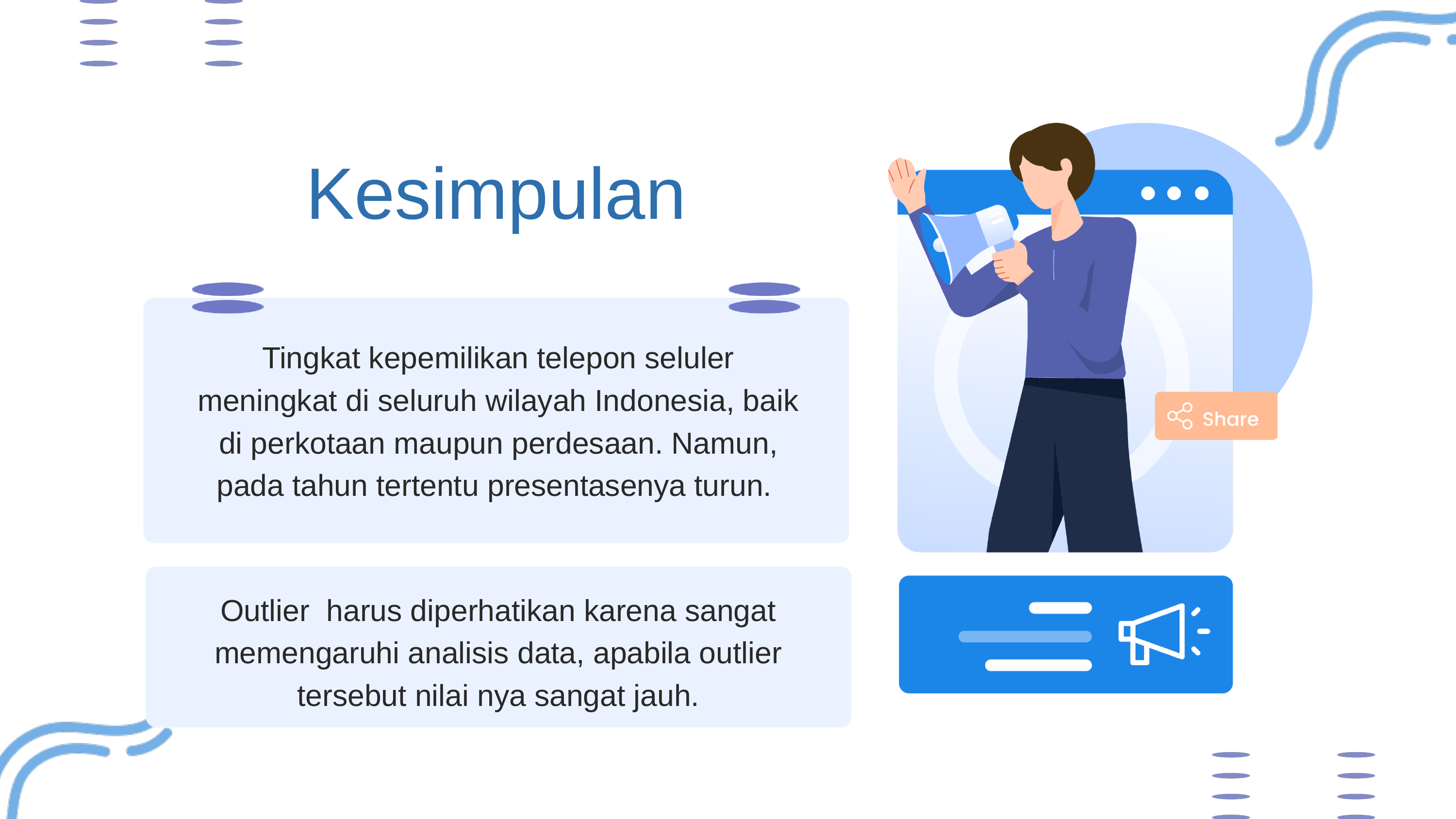

Kesimpulan

Tingkat kepemilikan telepon seluler meningkat di seluruh wilayah Indonesia, baik di perkotaan maupun perdesaan. Namun, pada tahun tertentu presentasenya turun.

Outlier  harus diperhatikan karena sangat memengaruhi analisis data, apabila outlier tersebut nilai nya sangat jauh.